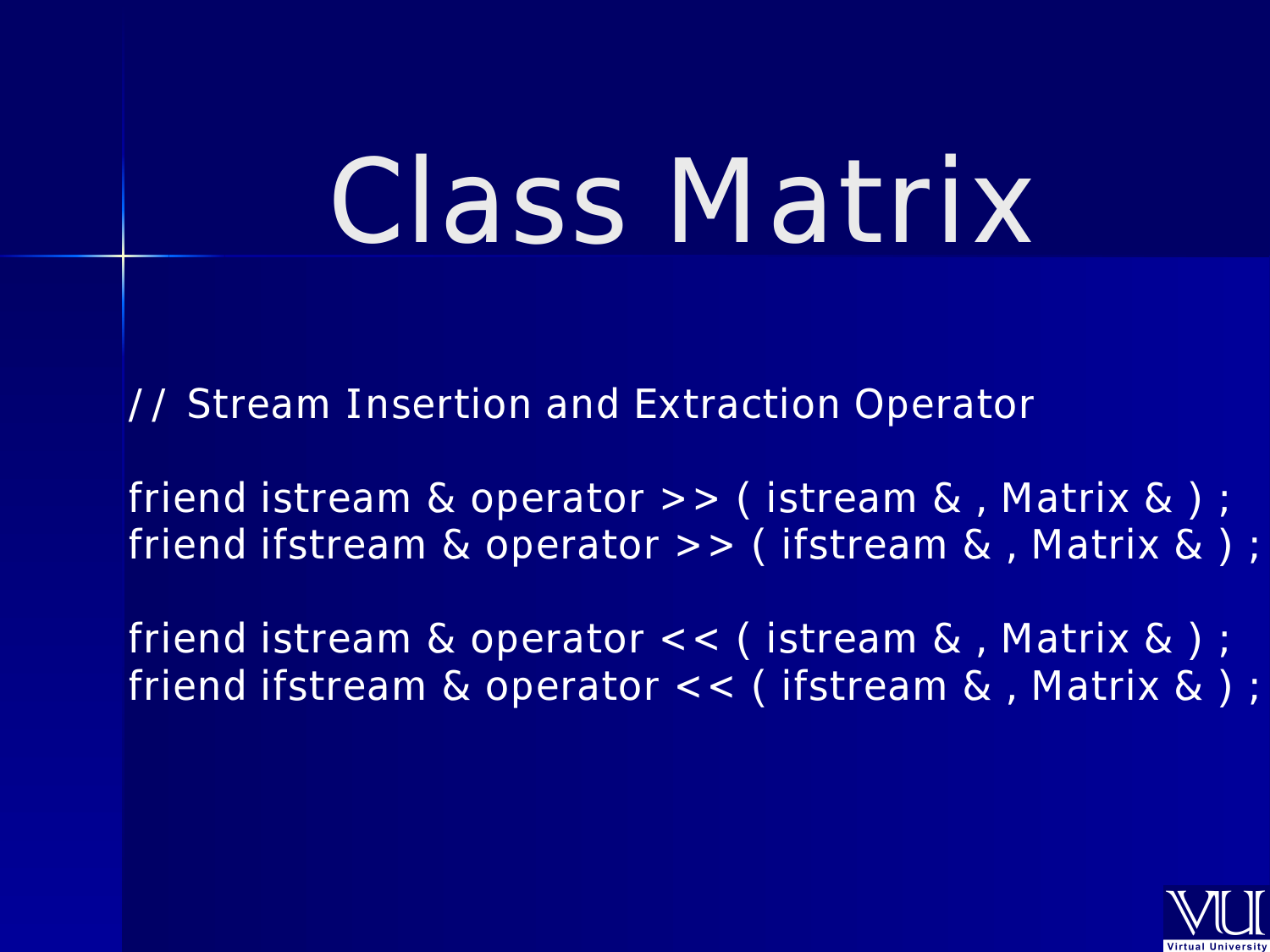

# Class Matrix
// Stream Insertion and Extraction Operator

friend istream & operator >> ( istream & , Matrix & ) ;
friend ifstream & operator >> ( ifstream & , Matrix & ) ;

friend istream & operator << ( istream & , Matrix & ) ;
friend ifstream & operator << ( ifstream & , Matrix & ) ;